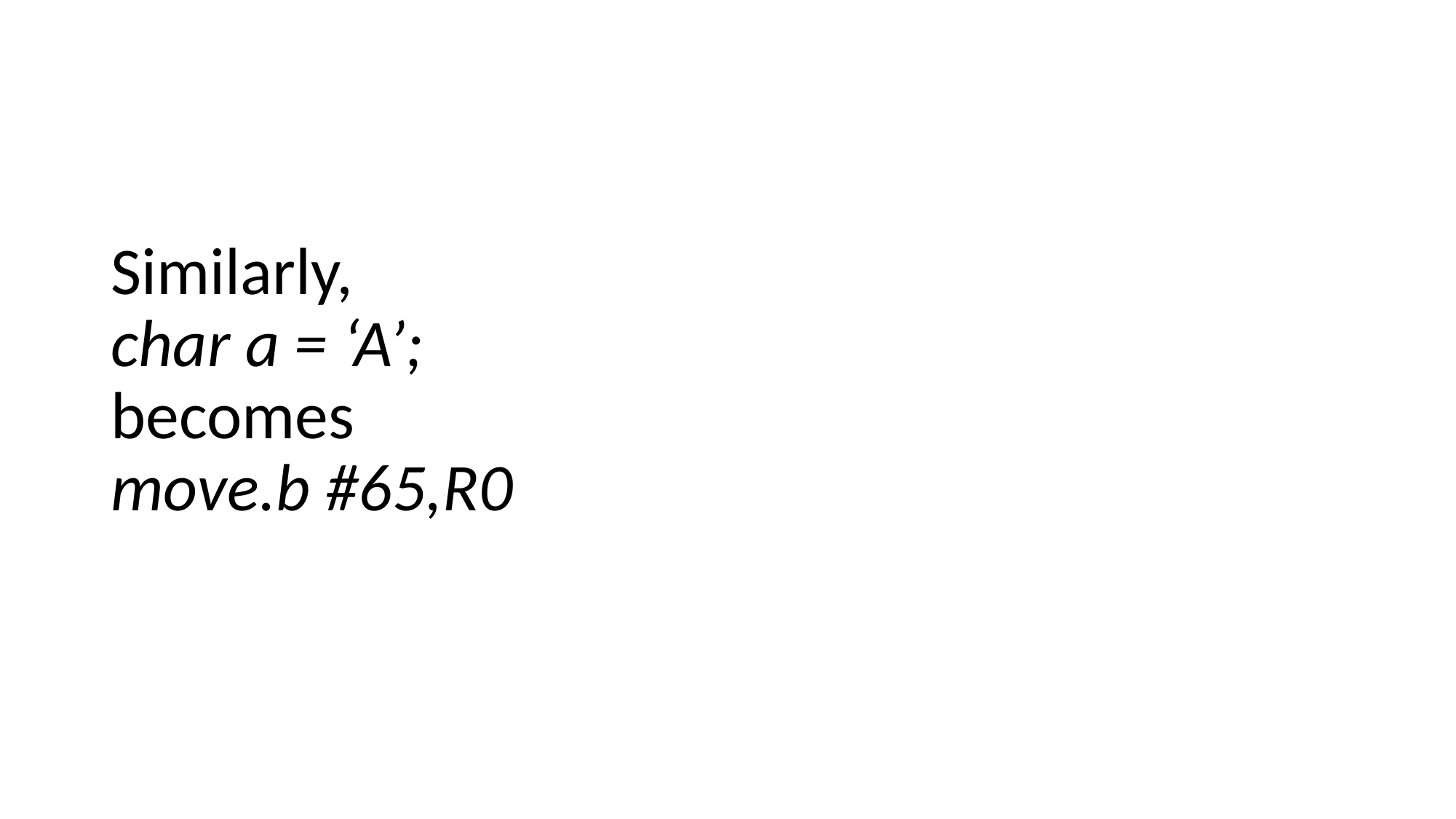

# Similarly, char a = ‘A’; becomes move.b #65,R0